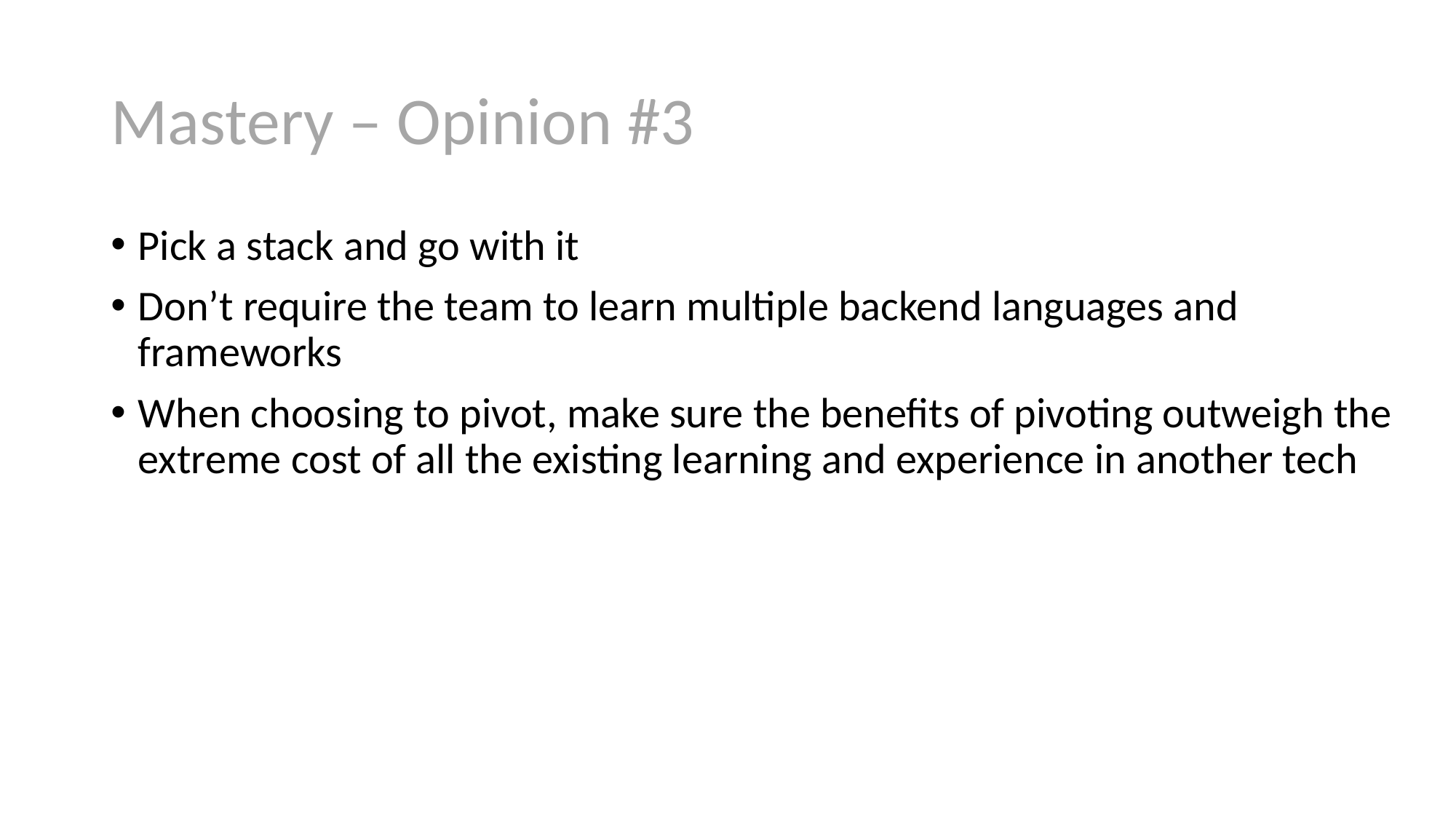

# Mastery – Opinion #3
Pick a stack and go with it
Don’t require the team to learn multiple backend languages and frameworks
When choosing to pivot, make sure the benefits of pivoting outweigh the extreme cost of all the existing learning and experience in another tech